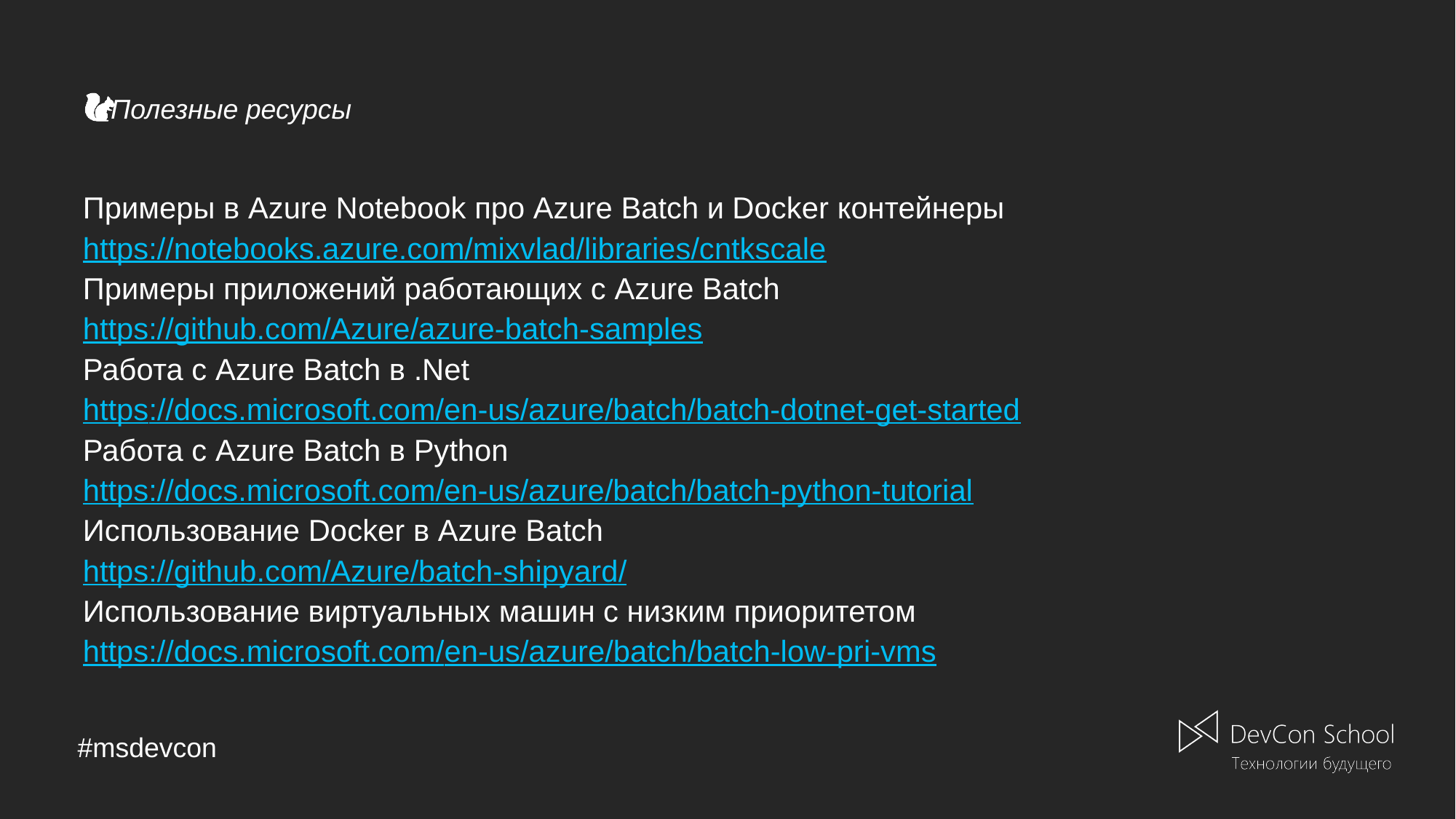

Примеры в Azure Notebook про Azure Batch и Docker контейнеры
https://notebooks.azure.com/mixvlad/libraries/cntkscale
Примеры приложений работающих с Azure Batch
https://github.com/Azure/azure-batch-samples
Работа с Azure Batch в .Net
https://docs.microsoft.com/en-us/azure/batch/batch-dotnet-get-started
Работа с Azure Batch в Python
https://docs.microsoft.com/en-us/azure/batch/batch-python-tutorial
Использование Docker в Azure Batch
https://github.com/Azure/batch-shipyard/
Использование виртуальных машин с низким приоритетом
https://docs.microsoft.com/en-us/azure/batch/batch-low-pri-vms